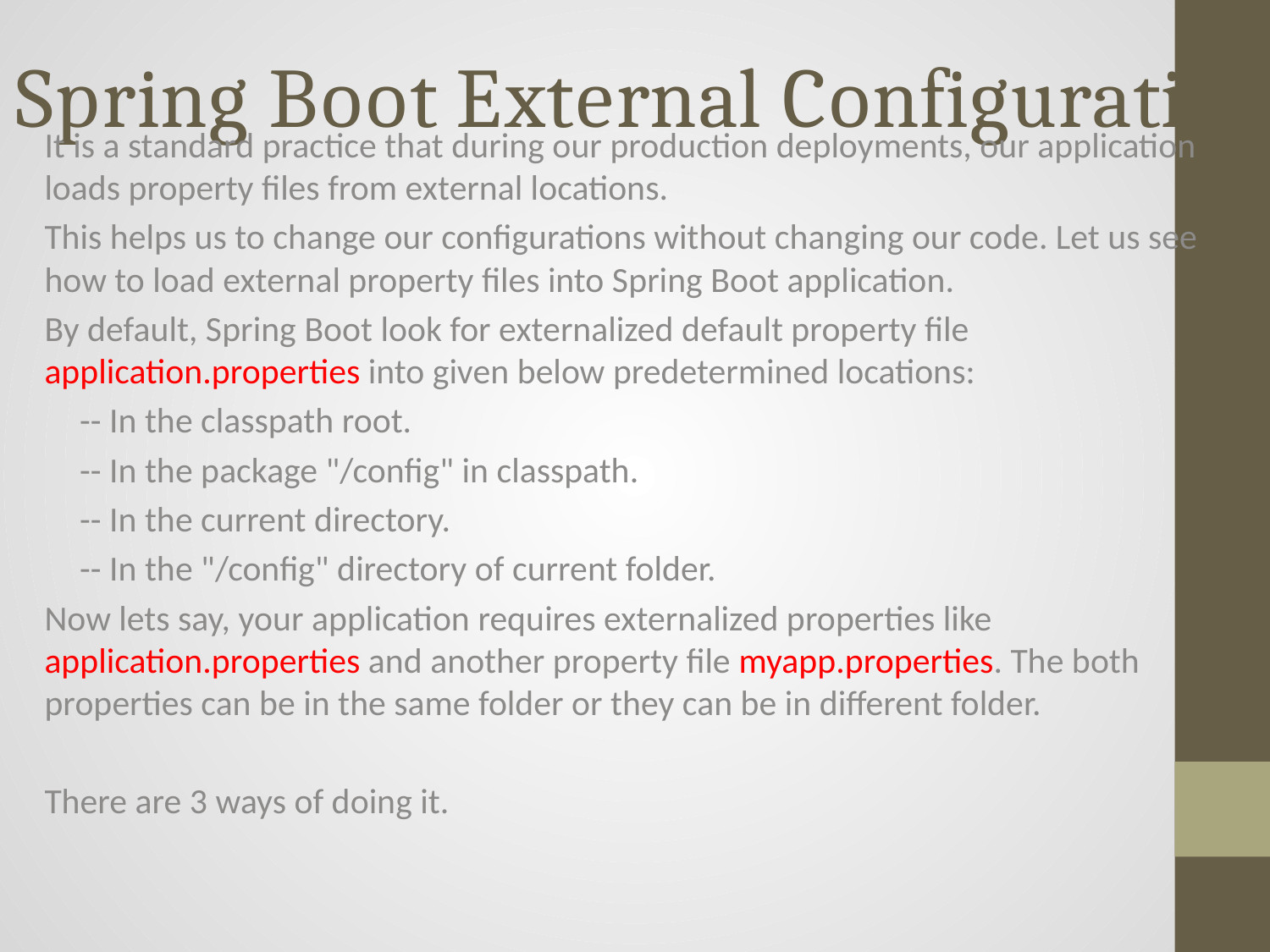

# Spring Boot External Configuration
It is a standard practice that during our production deployments, our application loads property files from external locations.
This helps us to change our configurations without changing our code. Let us see how to load external property files into Spring Boot application.
By default, Spring Boot look for externalized default property file application.properties into given below predetermined locations:
 -- In the classpath root.
 -- In the package "/config" in classpath.
 -- In the current directory.
 -- In the "/config" directory of current folder.
Now lets say, your application requires externalized properties like application.properties and another property file myapp.properties. The both properties can be in the same folder or they can be in different folder.

There are 3 ways of doing it.